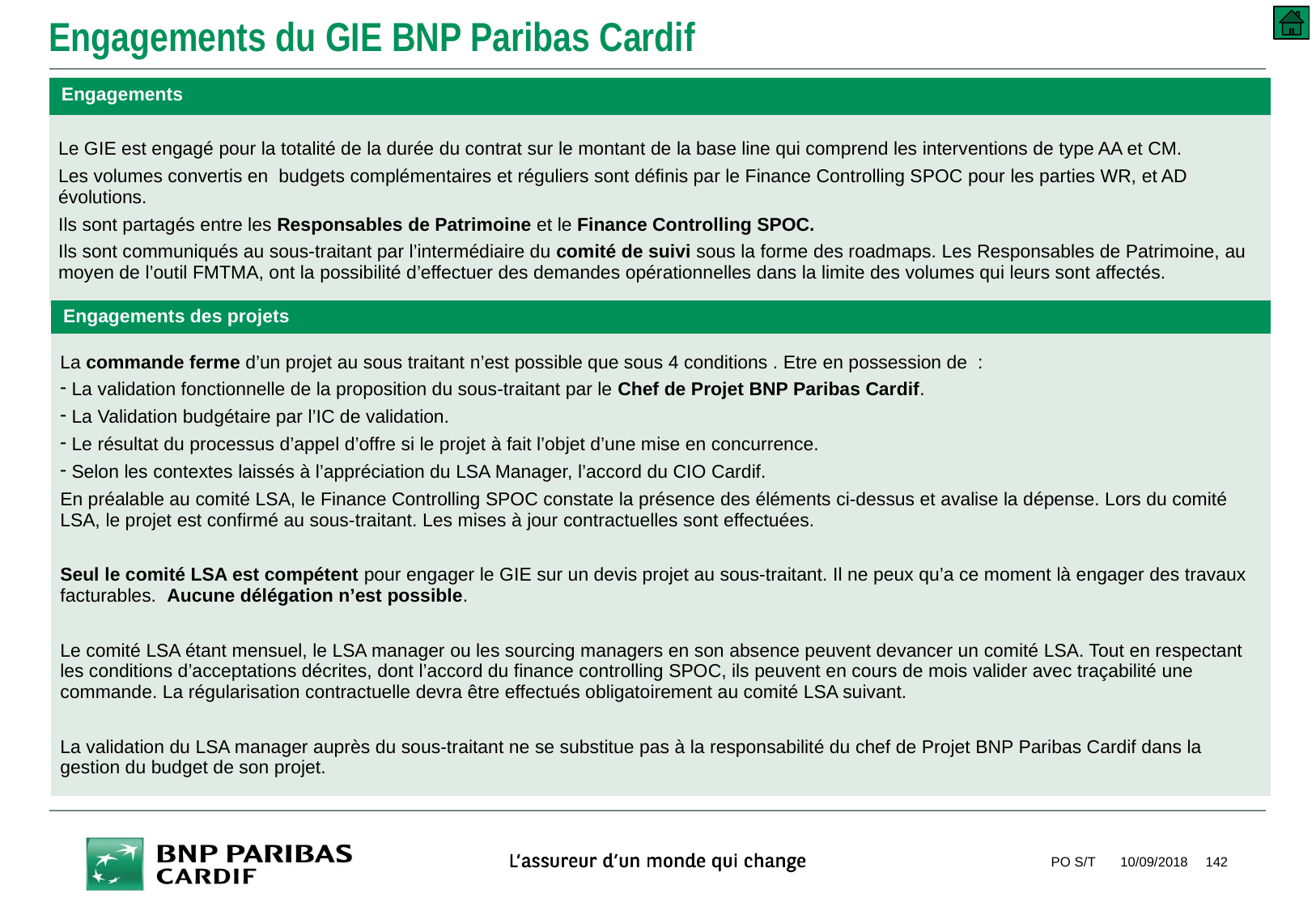

# Engagements du GIE BNP Paribas Cardif
| Engagements |
| --- |
| Le GIE est engagé pour la totalité de la durée du contrat sur le montant de la base line qui comprend les interventions de type AA et CM. Les volumes convertis en  budgets complémentaires et réguliers sont définis par le Finance Controlling SPOC pour les parties WR, et AD évolutions. Ils sont partagés entre les Responsables de Patrimoine et le Finance Controlling SPOC. Ils sont communiqués au sous-traitant par l’intermédiaire du comité de suivi sous la forme des roadmaps. Les Responsables de Patrimoine, au moyen de l’outil FMTMA, ont la possibilité d’effectuer des demandes opérationnelles dans la limite des volumes qui leurs sont affectés. |
| Engagements des projets |
| --- |
| La commande ferme d’un projet au sous traitant n’est possible que sous 4 conditions . Etre en possession de : La validation fonctionnelle de la proposition du sous-traitant par le Chef de Projet BNP Paribas Cardif. La Validation budgétaire par l’IC de validation. Le résultat du processus d’appel d’offre si le projet à fait l’objet d’une mise en concurrence. Selon les contextes laissés à l’appréciation du LSA Manager, l’accord du CIO Cardif. En préalable au comité LSA, le Finance Controlling SPOC constate la présence des éléments ci-dessus et avalise la dépense. Lors du comité LSA, le projet est confirmé au sous-traitant. Les mises à jour contractuelles sont effectuées. Seul le comité LSA est compétent pour engager le GIE sur un devis projet au sous-traitant. Il ne peux qu’a ce moment là engager des travaux facturables. Aucune délégation n’est possible. Le comité LSA étant mensuel, le LSA manager ou les sourcing managers en son absence peuvent devancer un comité LSA. Tout en respectant les conditions d’acceptations décrites, dont l’accord du finance controlling SPOC, ils peuvent en cours de mois valider avec traçabilité une commande. La régularisation contractuelle devra être effectués obligatoirement au comité LSA suivant. La validation du LSA manager auprès du sous-traitant ne se substitue pas à la responsabilité du chef de Projet BNP Paribas Cardif dans la gestion du budget de son projet. |
PO S/T
10/09/2018
142